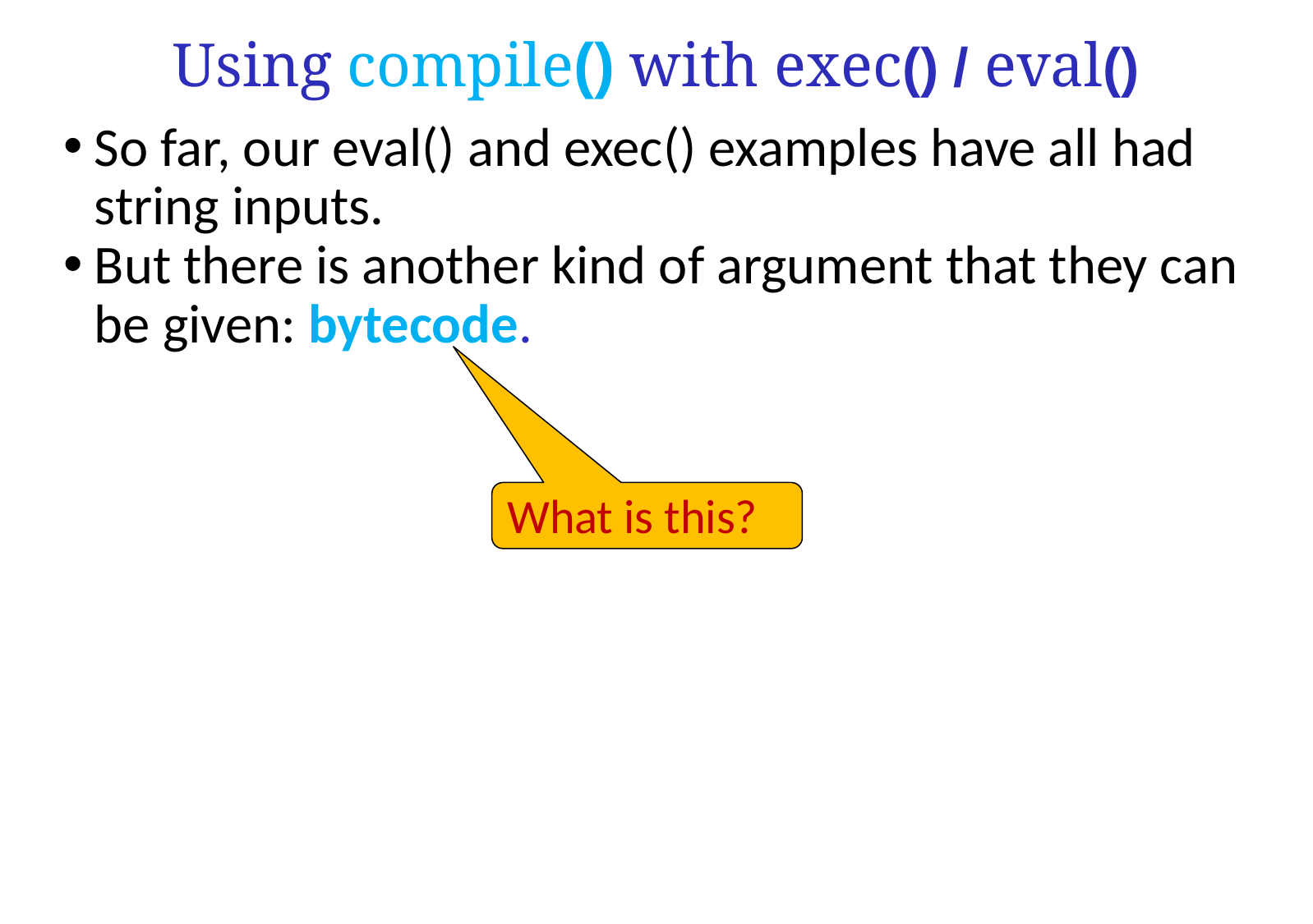

Using compile() with exec() / eval()
So far, our eval() and exec() examples have all had string inputs.
But there is another kind of argument that they can
be given: bytecode.
What is this?